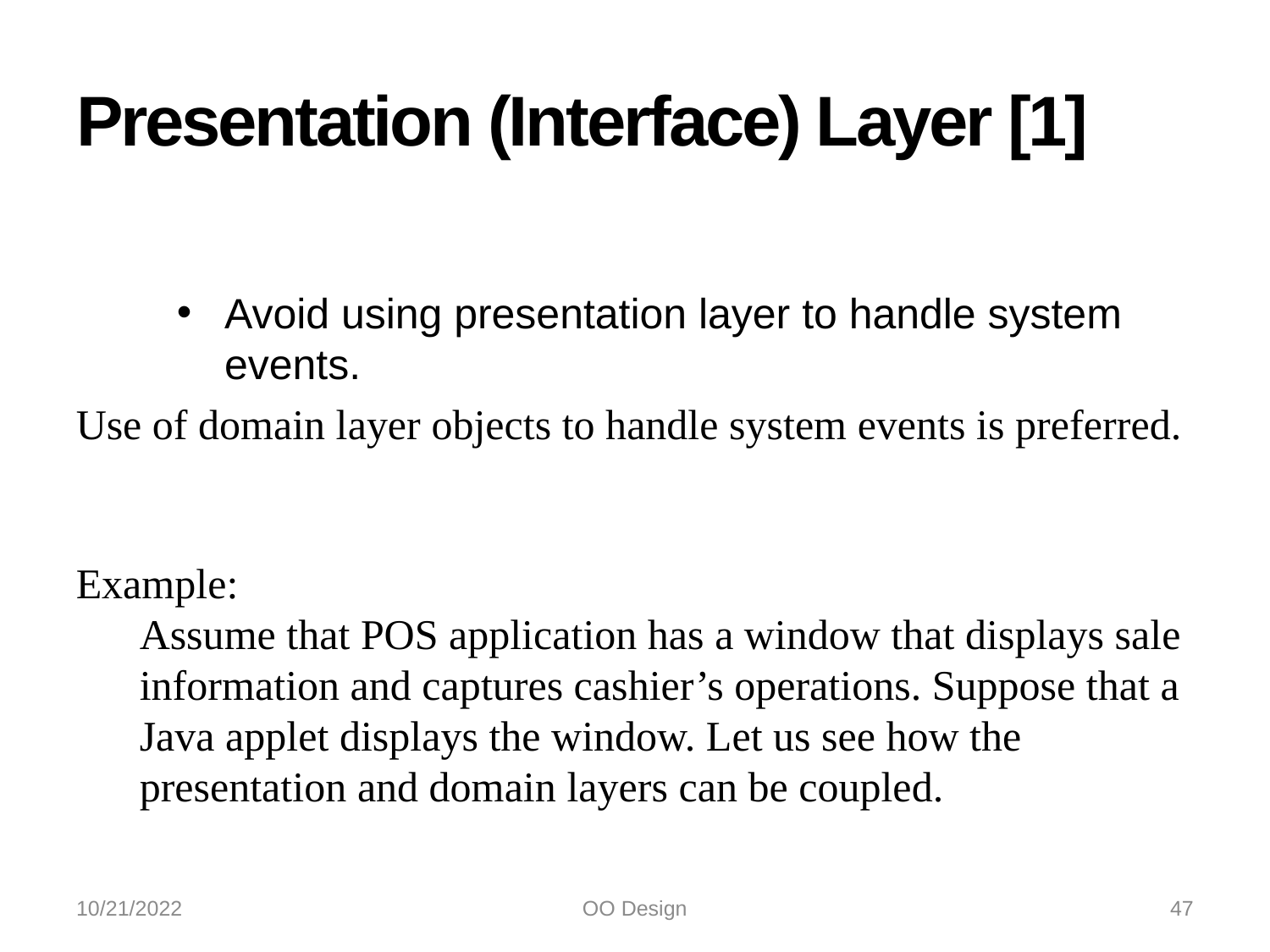

# Presentation (Interface) Layer [1]
Avoid using presentation layer to handle system events.
Use of domain layer objects to handle system events is preferred.
Example:
Assume that POS application has a window that displays sale information and captures cashier’s operations. Suppose that a Java applet displays the window. Let us see how the presentation and domain layers can be coupled.
10/21/2022
OO Design
47